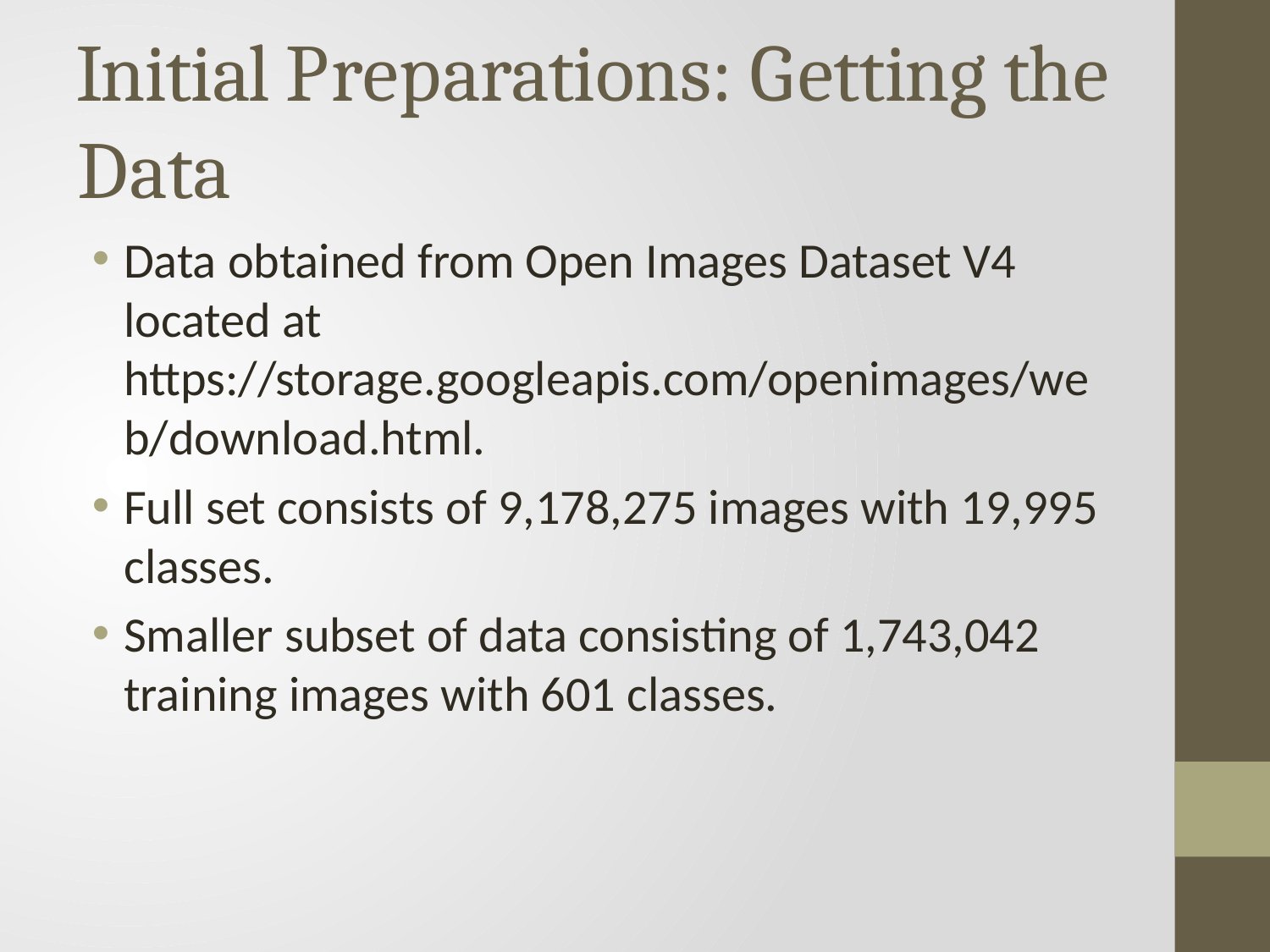

# Initial Preparations: Getting the Data
Data obtained from Open Images Dataset V4 located at https://storage.googleapis.com/openimages/web/download.html.
Full set consists of 9,178,275 images with 19,995 classes.
Smaller subset of data consisting of 1,743,042 training images with 601 classes.